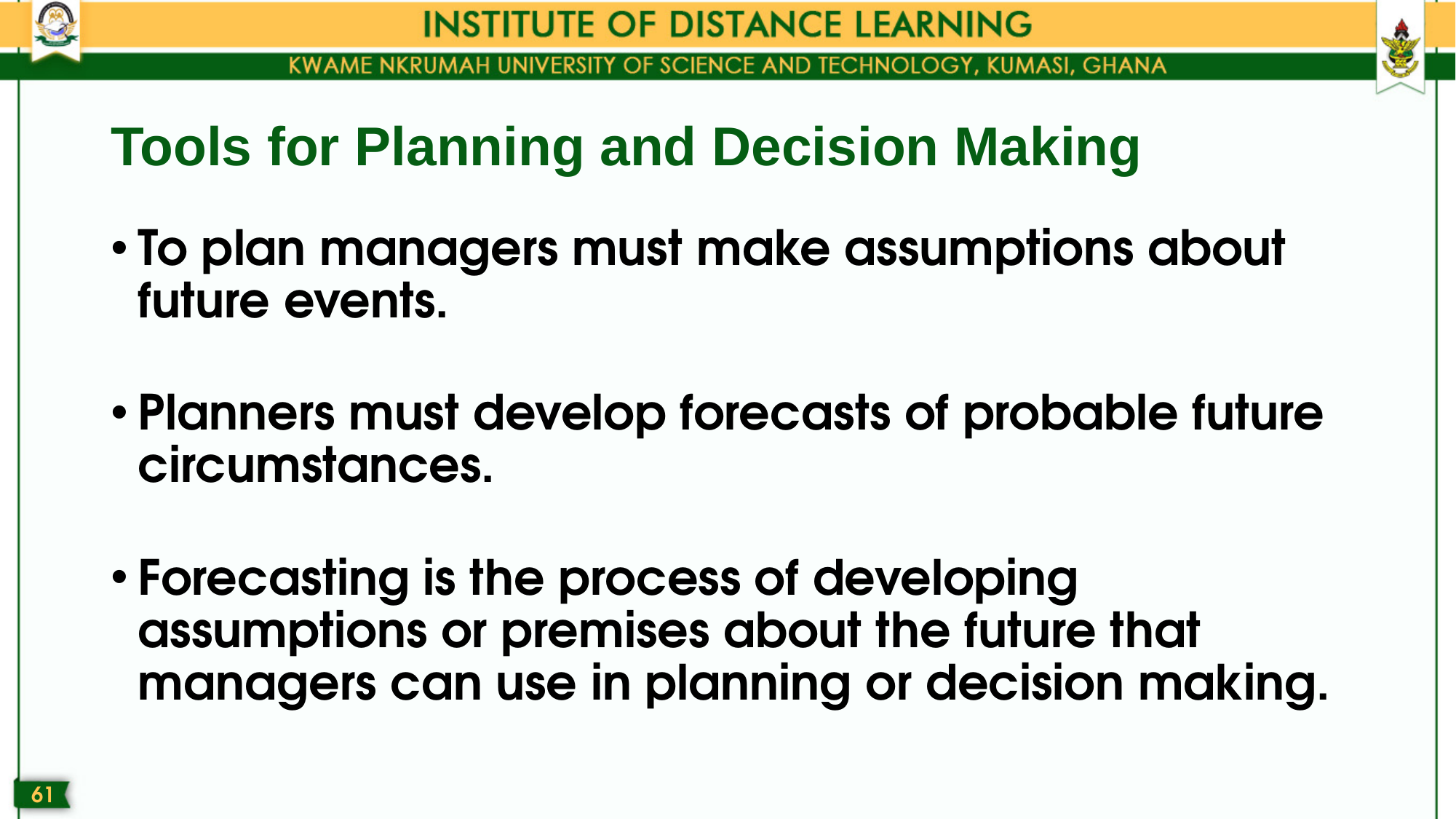

# Tools for Planning and Decision Making
To plan managers must make assumptions about future events.

Planners must develop forecasts of probable future circumstances.

Forecasting is the process of developing assumptions or premises about the future that managers can use in planning or decision making.
61